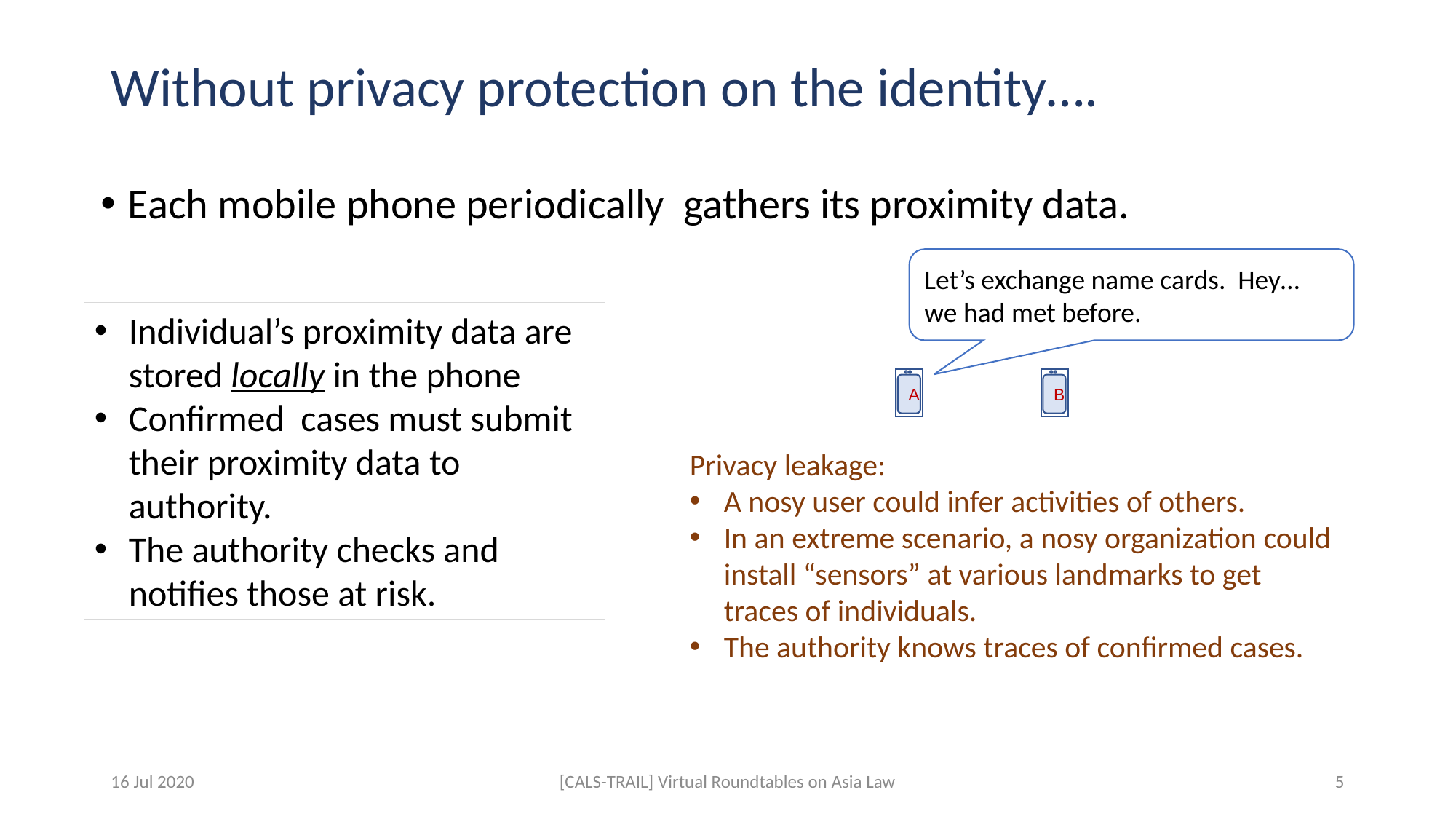

# Without privacy protection on the identity….
Each mobile phone periodically  gathers its proximity data.

Let’s exchange name cards.  Hey… we had met before.
Individual’s proximity data are stored locally in the phone
Confirmed  cases must submit their proximity data to authority.
The authority checks and notifies those at risk.

A

B
Privacy leakage:
A nosy user could infer activities of others.
In an extreme scenario, a nosy organization could install “sensors” at various landmarks to get traces of individuals.
The authority knows traces of confirmed cases.

16 Jul 2020
[CALS-TRAIL] Virtual Roundtables on Asia Law
5